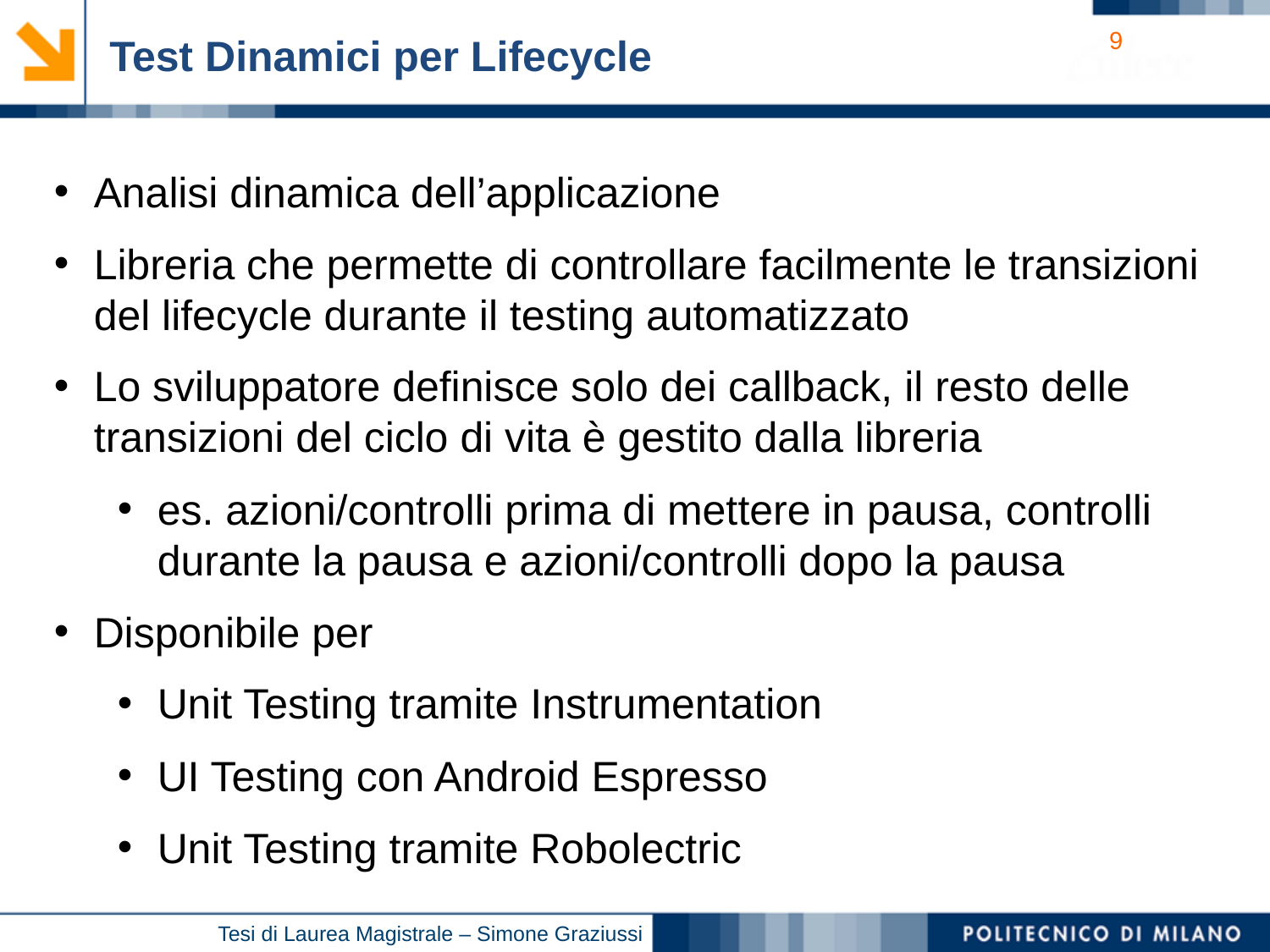

Test Dinamici per Lifecycle
Analisi dinamica dell’applicazione
Libreria che permette di controllare facilmente le transizioni del lifecycle durante il testing automatizzato
Lo sviluppatore definisce solo dei callback, il resto delle transizioni del ciclo di vita è gestito dalla libreria
es. azioni/controlli prima di mettere in pausa, controlli durante la pausa e azioni/controlli dopo la pausa
Disponibile per
Unit Testing tramite Instrumentation
UI Testing con Android Espresso
Unit Testing tramite Robolectric